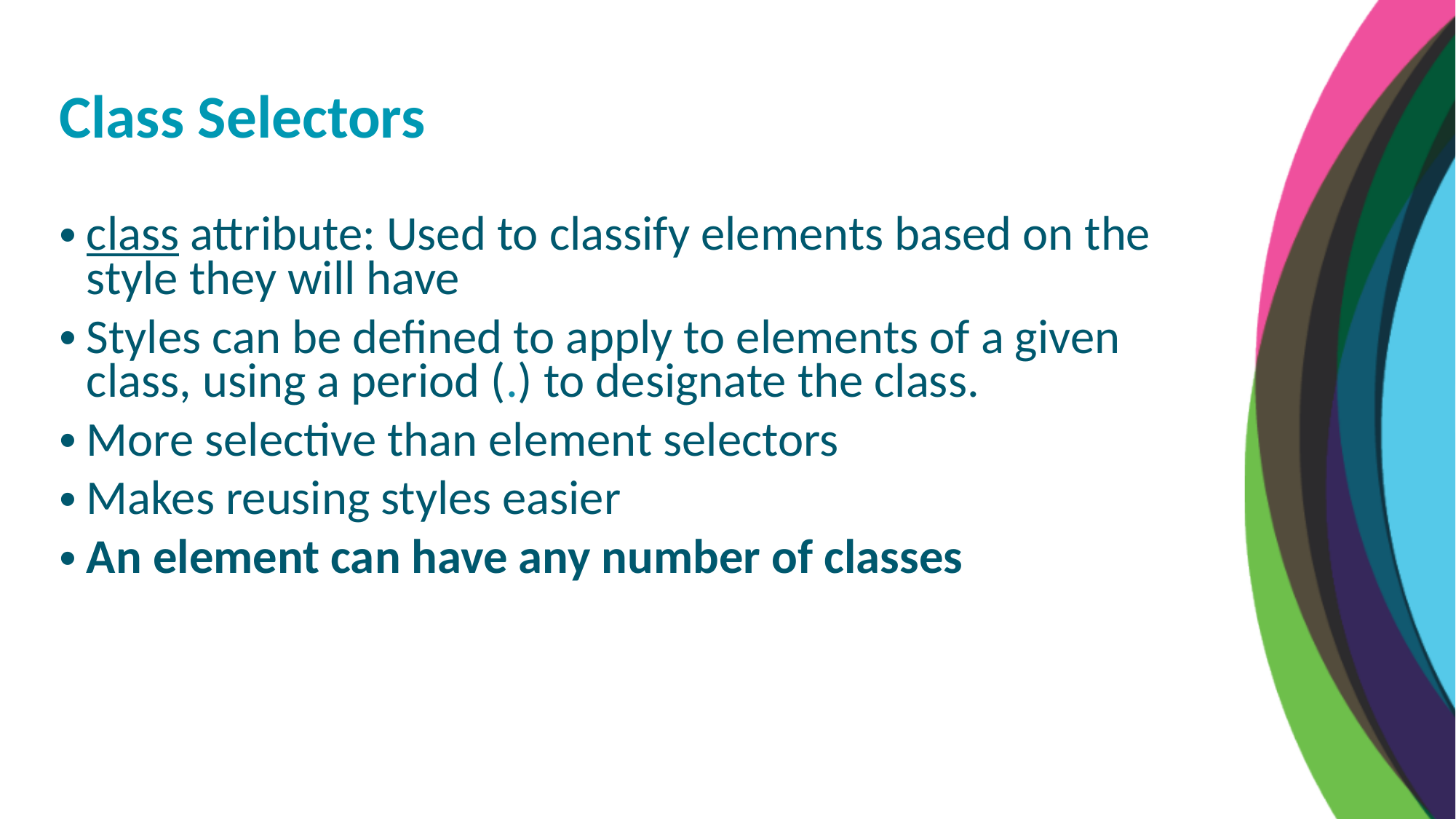

Class Selectors
class attribute: Used to classify elements based on the style they will have
Styles can be defined to apply to elements of a given class, using a period (.) to designate the class.
More selective than element selectors
Makes reusing styles easier
An element can have any number of classes